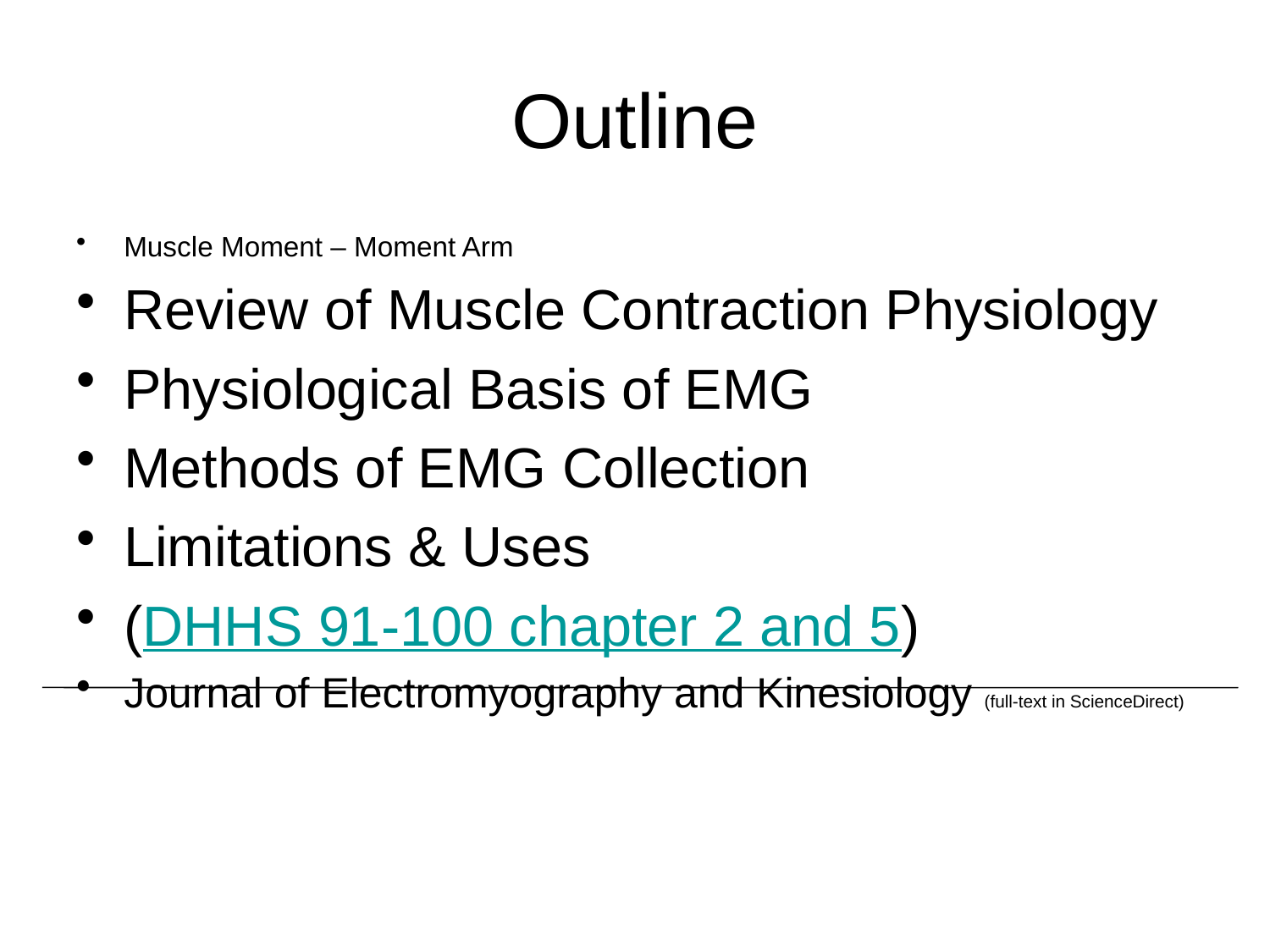

# Outline
Muscle Moment – Moment Arm
Review of Muscle Contraction Physiology
Physiological Basis of EMG
Methods of EMG Collection
Limitations & Uses
(DHHS 91-100 chapter 2 and 5)
Journal of Electromyography and Kinesiology (full-text in ScienceDirect)